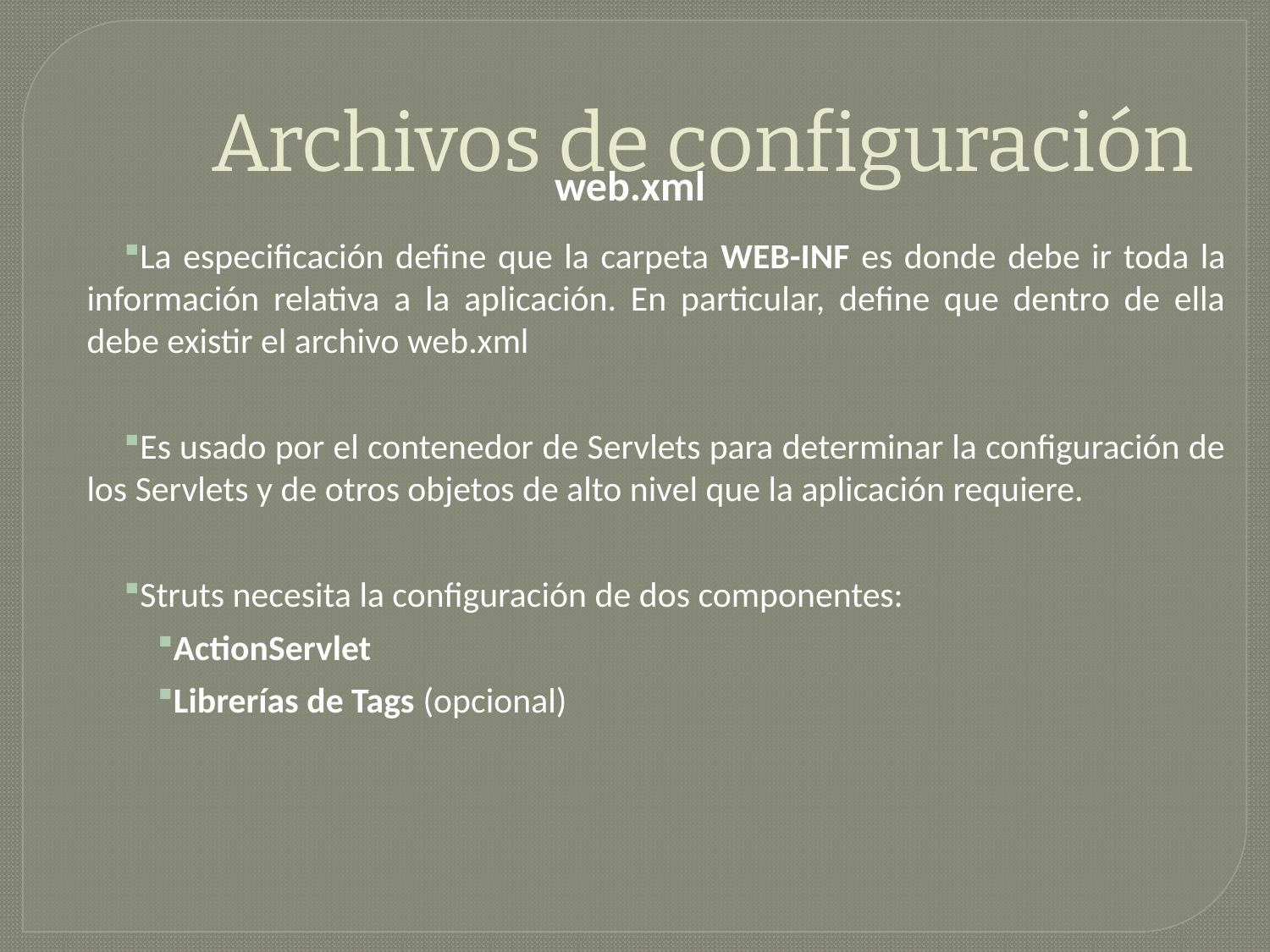

# Archivos de configuración

web.xml

La especificación define que la carpeta WEB-INF es donde debe ir toda la información relativa a la aplicación. En particular, define que dentro de ella debe existir el archivo web.xml

Es usado por el contenedor de Servlets para determinar la configuración de los Servlets y de otros objetos de alto nivel que la aplicación requiere.

Struts necesita la configuración de dos componentes:
ActionServlet
Librerías de Tags (opcional)